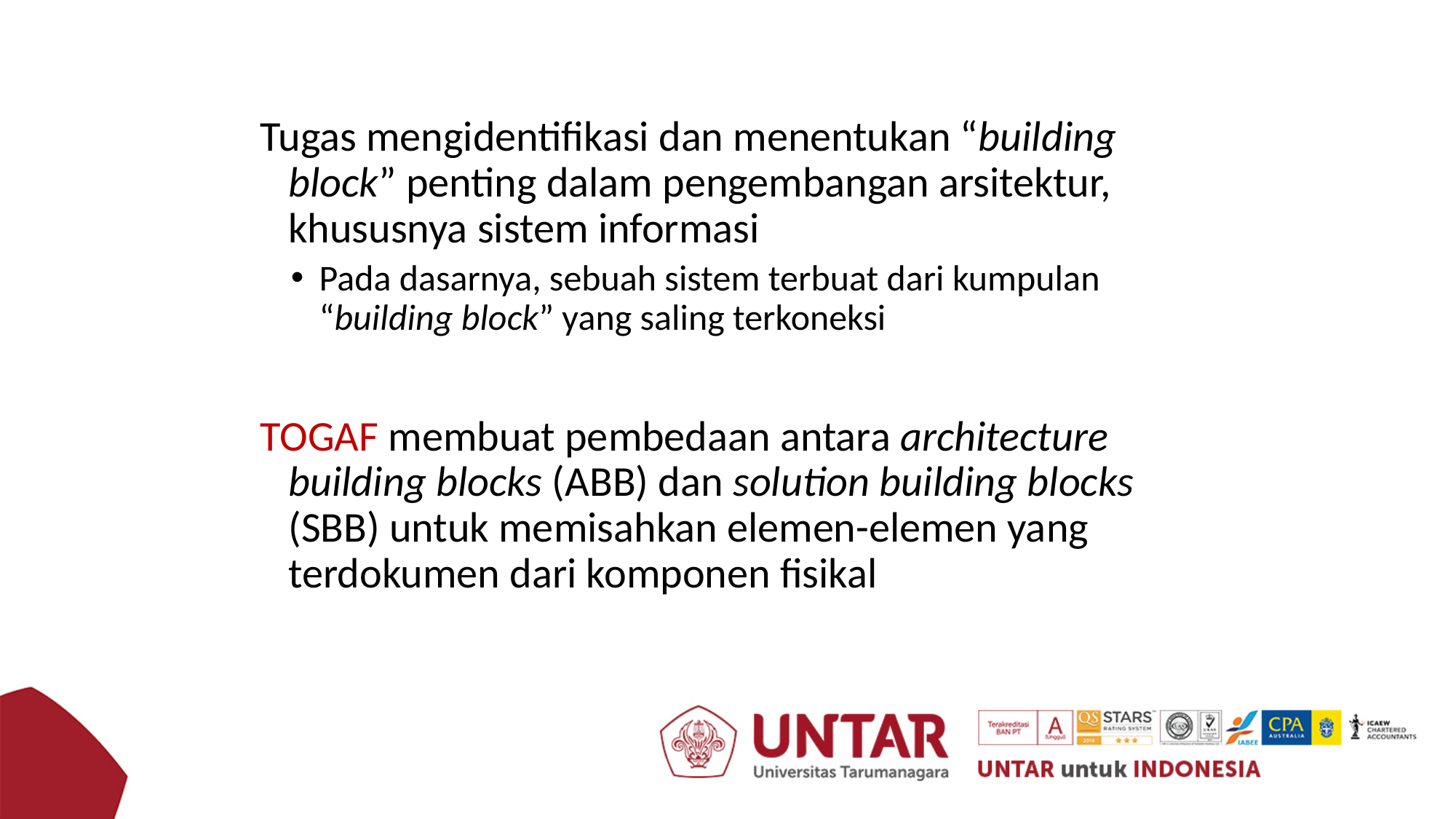

Tugas mengidentifikasi dan menentukan “building block” penting dalam pengembangan arsitektur, khususnya sistem informasi
Pada dasarnya, sebuah sistem terbuat dari kumpulan “building block” yang saling terkoneksi

TOGAF membuat pembedaan antara architecture building blocks (ABB) dan solution building blocks (SBB) untuk memisahkan elemen-elemen yang terdokumen dari komponen fisikal